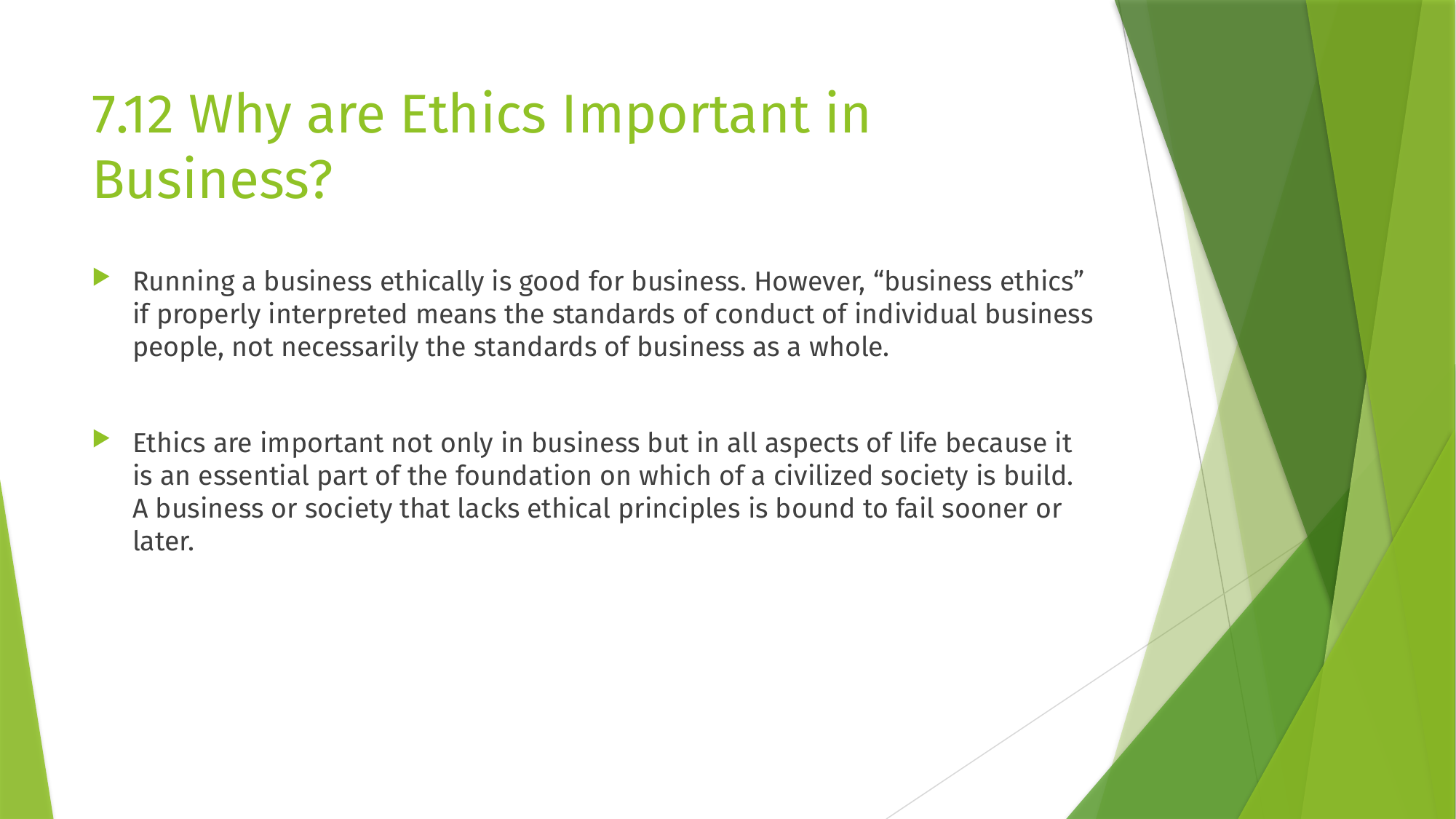

# 7.12 Why are Ethics Important in Business?
Running a business ethically is good for business. However, “business ethics” if properly interpreted means the standards of conduct of individual business people, not necessarily the standards of business as a whole.

Ethics are important not only in business but in all aspects of life because it is an essential part of the foundation on which of a civilized society is build. A business or society that lacks ethical principles is bound to fail sooner or later.